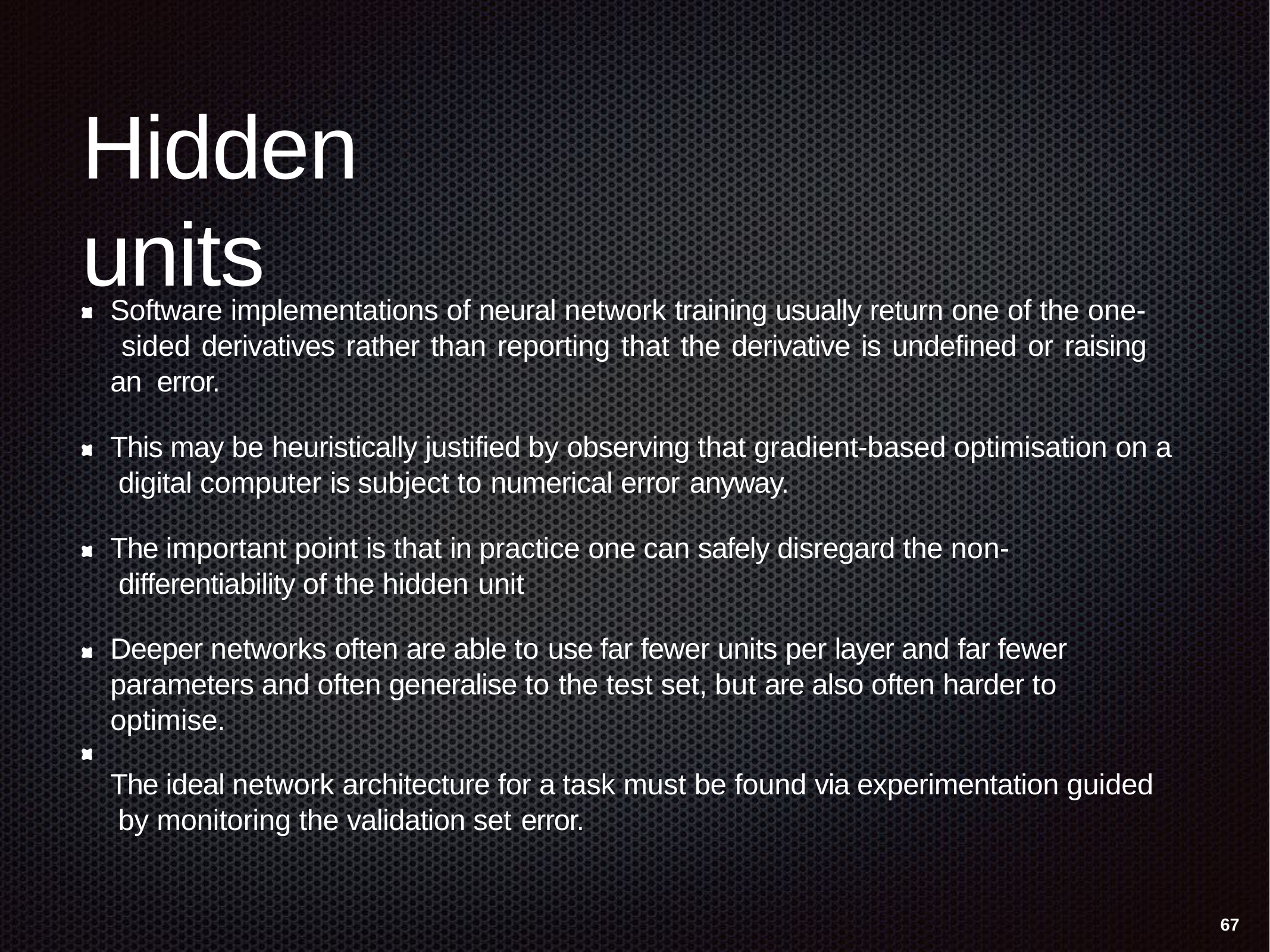

# Hidden units
Software implementations of neural network training usually return one of the one-  sided derivatives rather than reporting that the derivative is undefined or raising an  error.
This may be heuristically justified by observing that gradient-based optimisation on a  digital computer is subject to numerical error anyway.
The important point is that in practice one can safely disregard the non-  differentiability of the hidden unit
Deeper networks often are able to use far fewer units per layer and far fewer  parameters and often generalise to the test set, but are also often harder to optimise.
The ideal network architecture for a task must be found via experimentation guided  by monitoring the validation set error.

67